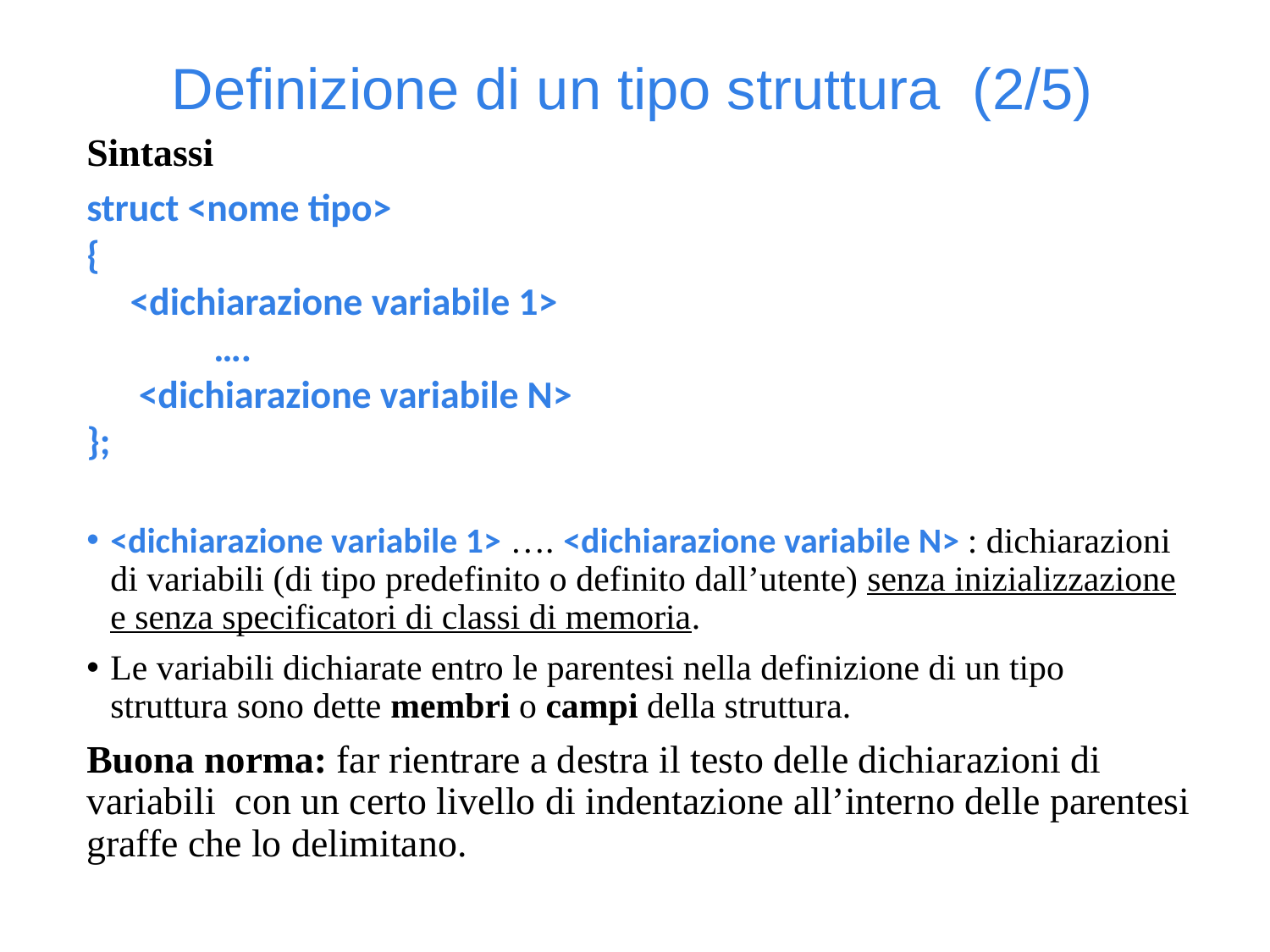

Definizione di un tipo struttura  (2/5)
Sintassi
struct <nome tipo>
{
     <dichiarazione variabile 1>
	….
      <dichiarazione variabile N>
};

<dichiarazione variabile 1> …. <dichiarazione variabile N> : dichiarazioni di variabili (di tipo predefinito o definito dall’utente) senza inizializzazione e senza specificatori di classi di memoria.
Le variabili dichiarate entro le parentesi nella definizione di un tipo struttura sono dette membri o campi della struttura.
Buona norma: far rientrare a destra il testo delle dichiarazioni di variabili  con un certo livello di indentazione all’interno delle parentesi graffe che lo delimitano.